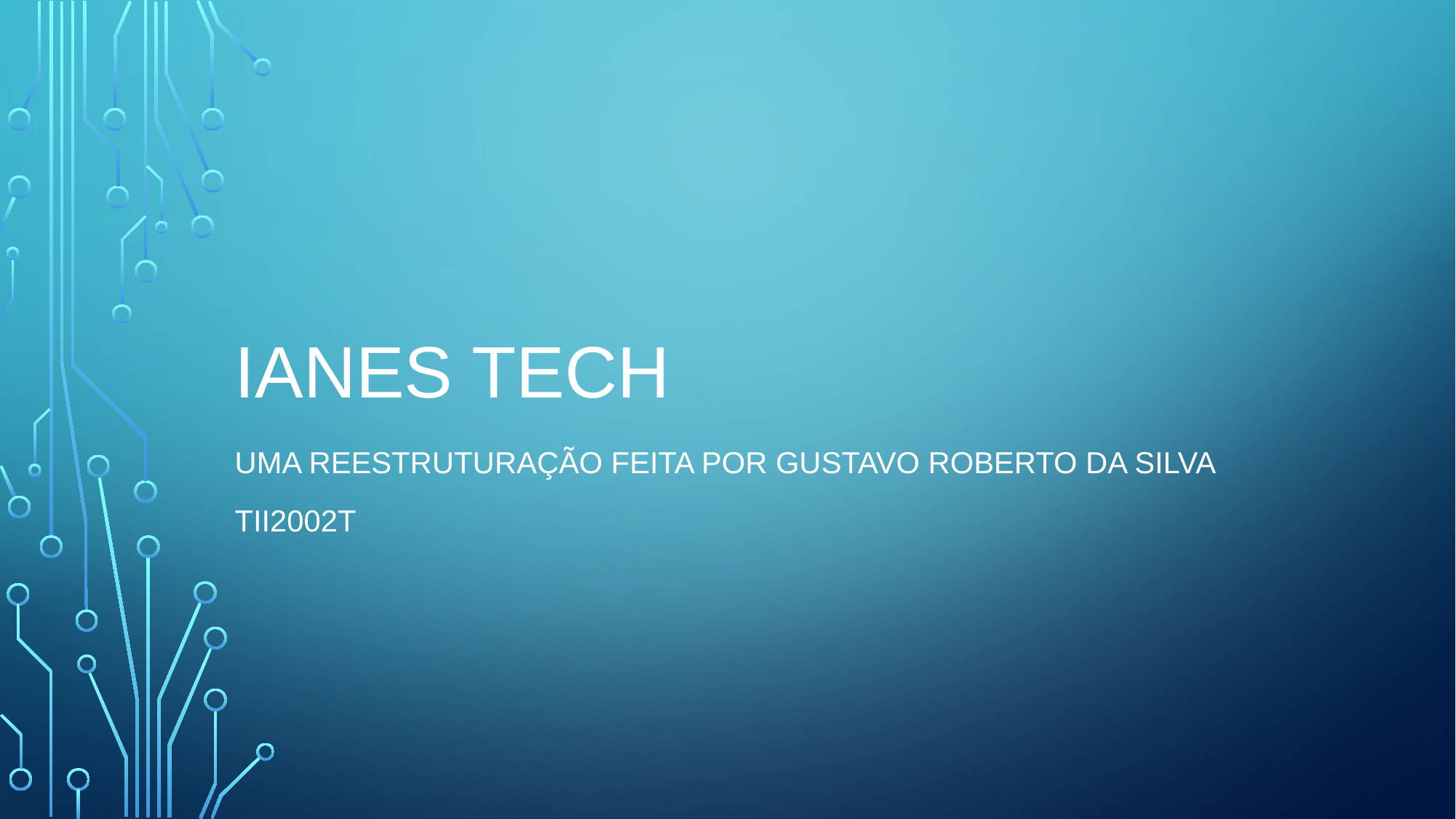

# IANES TECH
Uma reestruturação feita por Gustavo Roberto Da Silva
TII2002T